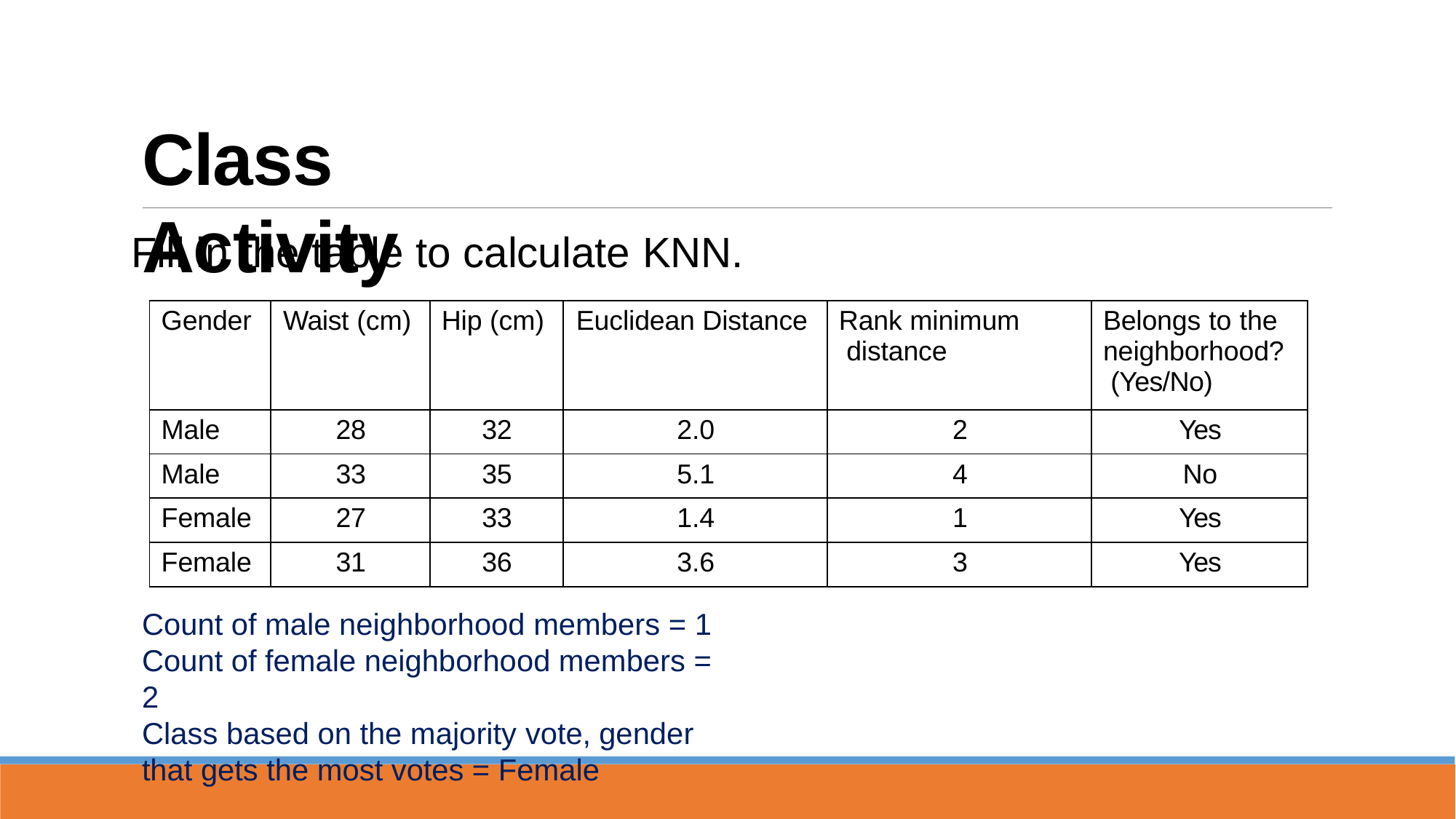

# Class Activity
Fill in the table to calculate KNN.
| Gender | Waist (cm) | Hip (cm) | Euclidean Distance | Rank minimum distance | Belongs to the neighborhood? (Yes/No) |
| --- | --- | --- | --- | --- | --- |
| Male | 28 | 32 | 2.0 | 2 | Yes |
| Male | 33 | 35 | 5.1 | 4 | No |
| Female | 27 | 33 | 1.4 | 1 | Yes |
| Female | 31 | 36 | 3.6 | 3 | Yes |
Count of male neighborhood members = 1  Count of female neighborhood members = 2
Class based on the majority vote, gender that gets the most votes = Female